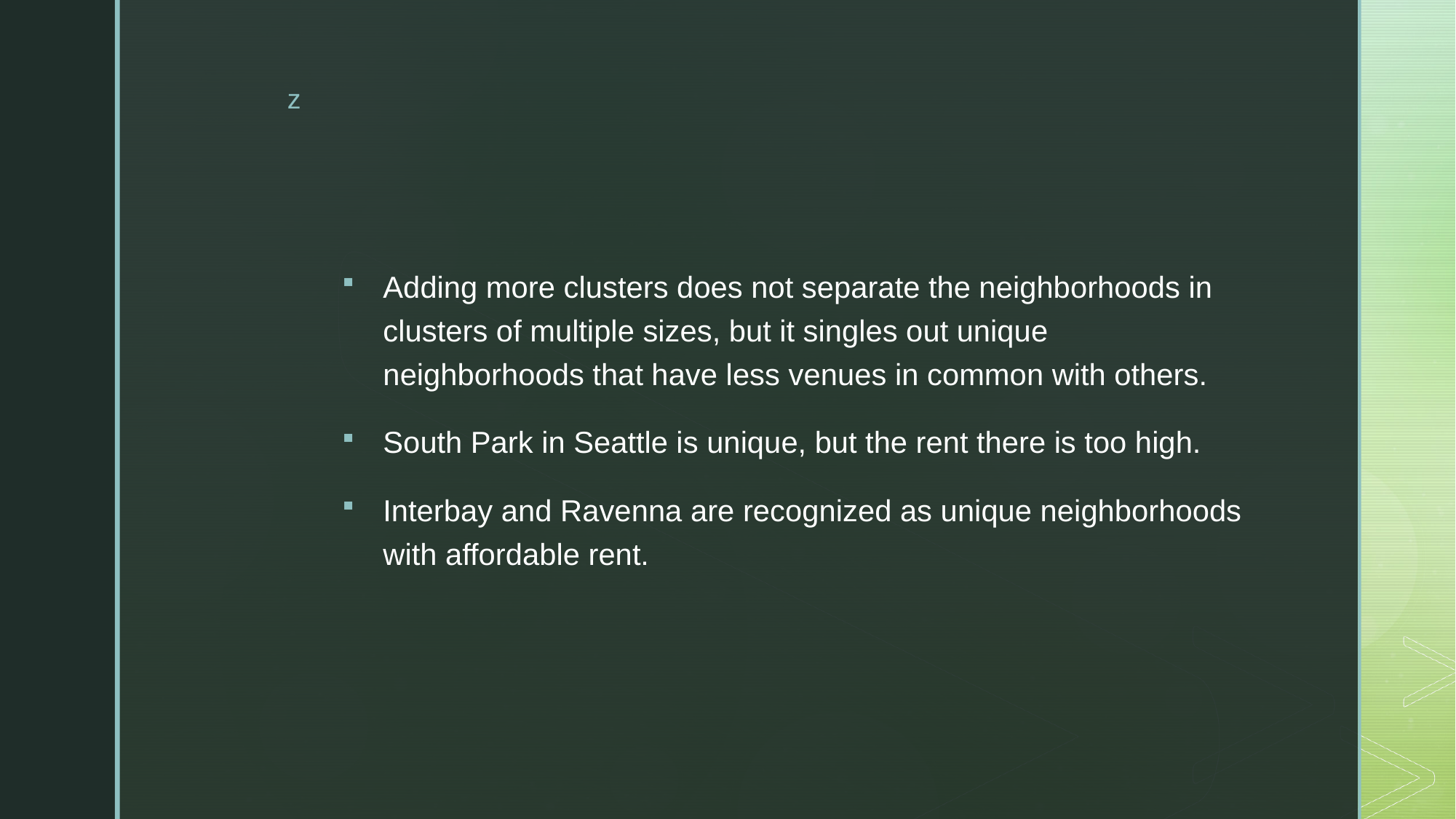

Adding more clusters does not separate the neighborhoods in clusters of multiple sizes, but it singles out unique neighborhoods that have less venues in common with others.
South Park in Seattle is unique, but the rent there is too high.
Interbay and Ravenna are recognized as unique neighborhoods with affordable rent.